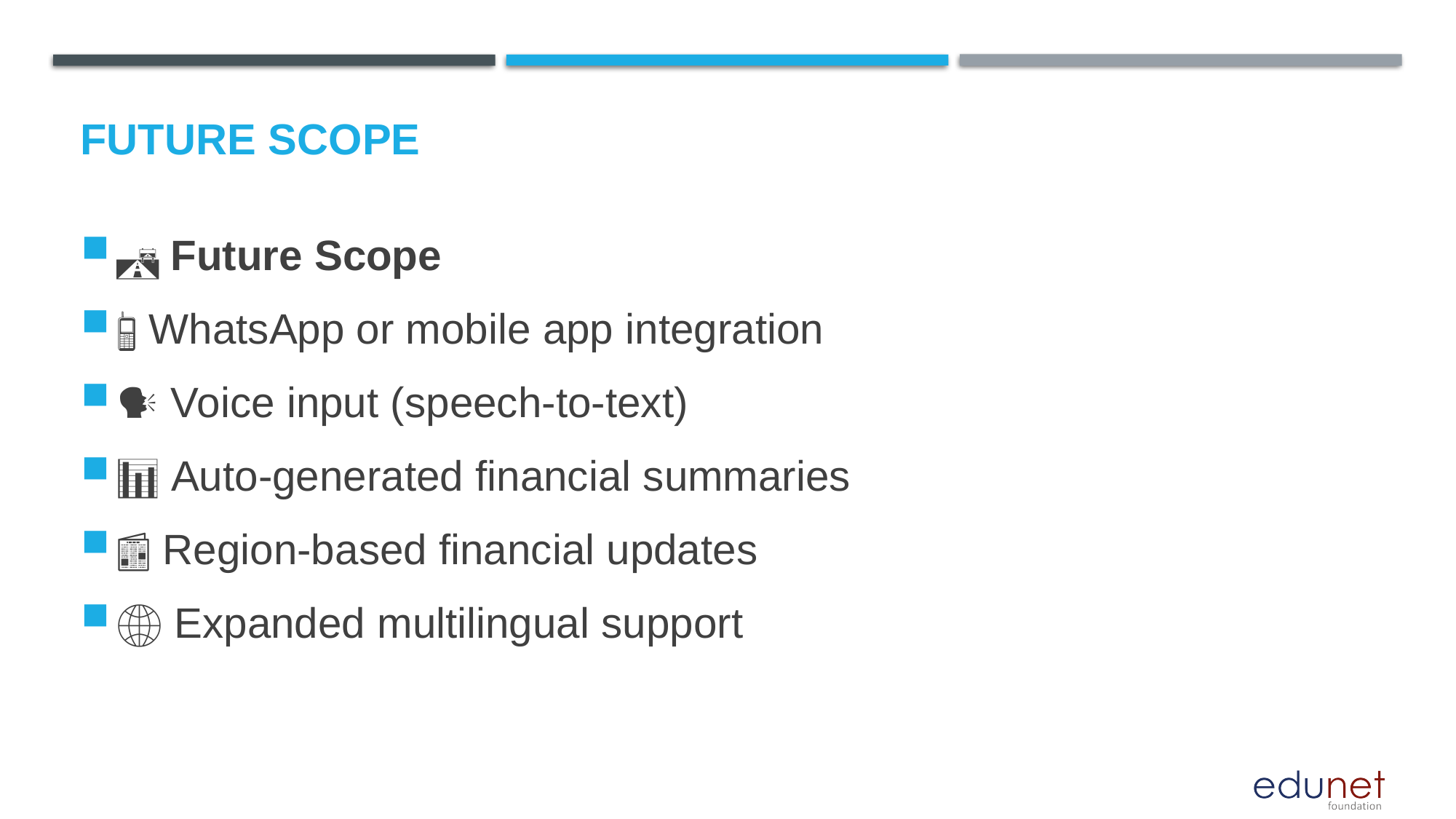

Future scope
🛣️ Future Scope
📱 WhatsApp or mobile app integration
🗣️ Voice input (speech-to-text)
📊 Auto-generated financial summaries
📰 Region-based financial updates
🌐 Expanded multilingual support